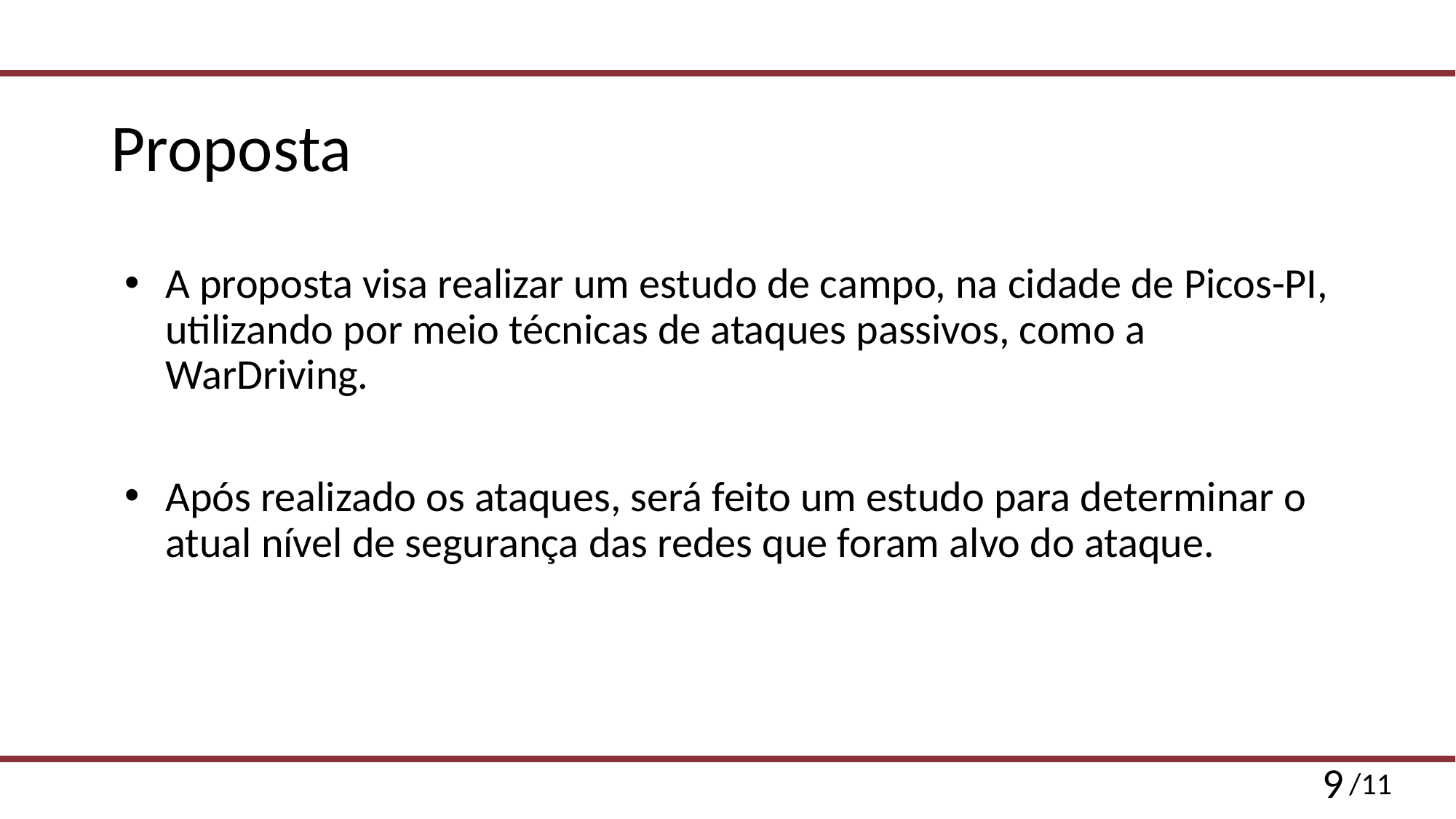

# Proposta
A proposta visa realizar um estudo de campo, na cidade de Picos-PI, utilizando por meio técnicas de ataques passivos, como a WarDriving.

Após realizado os ataques, será feito um estudo para determinar o atual nível de segurança das redes que foram alvo do ataque.
9